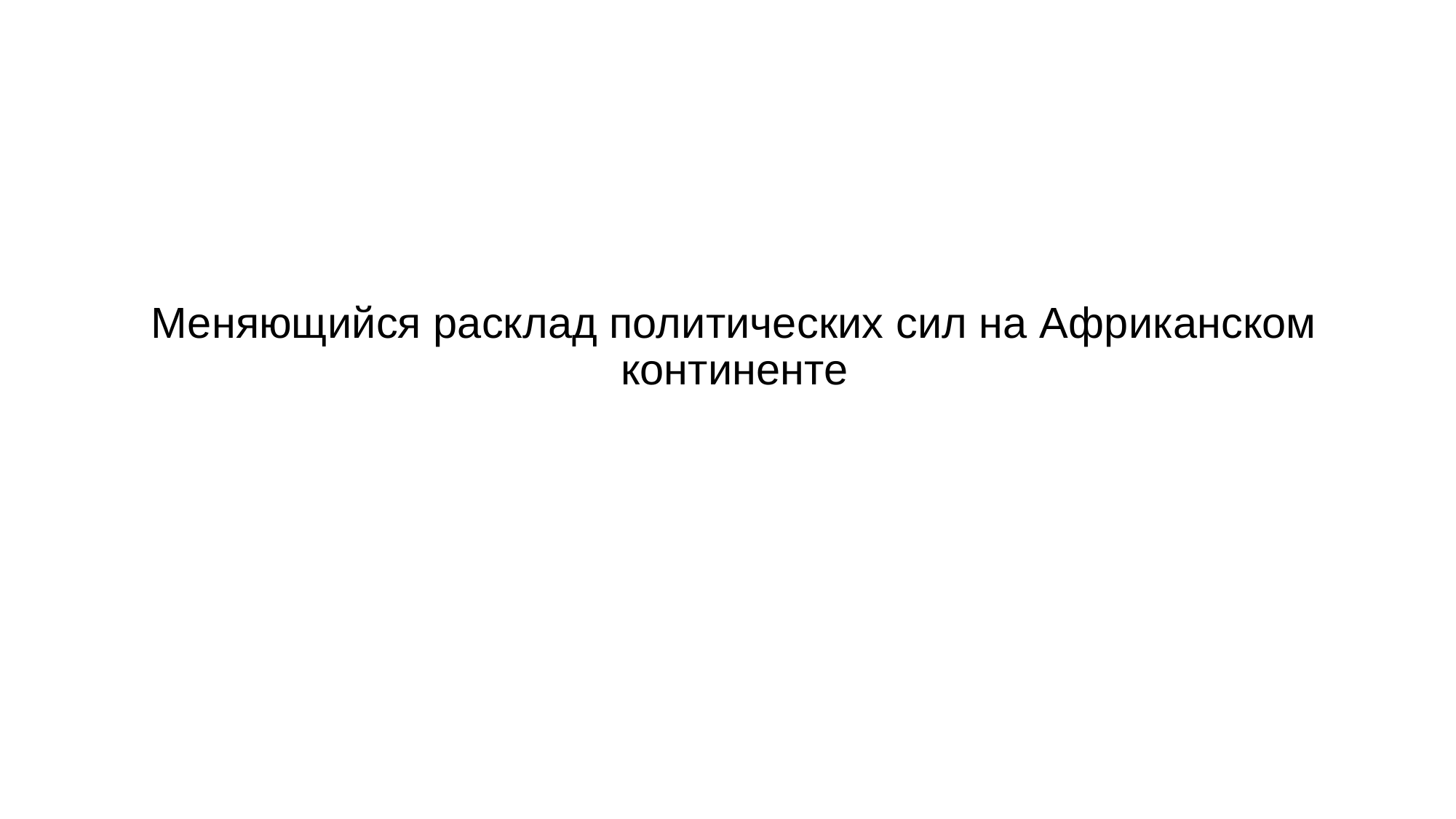

# Меняющийся расклад политических сил на Африканском континенте